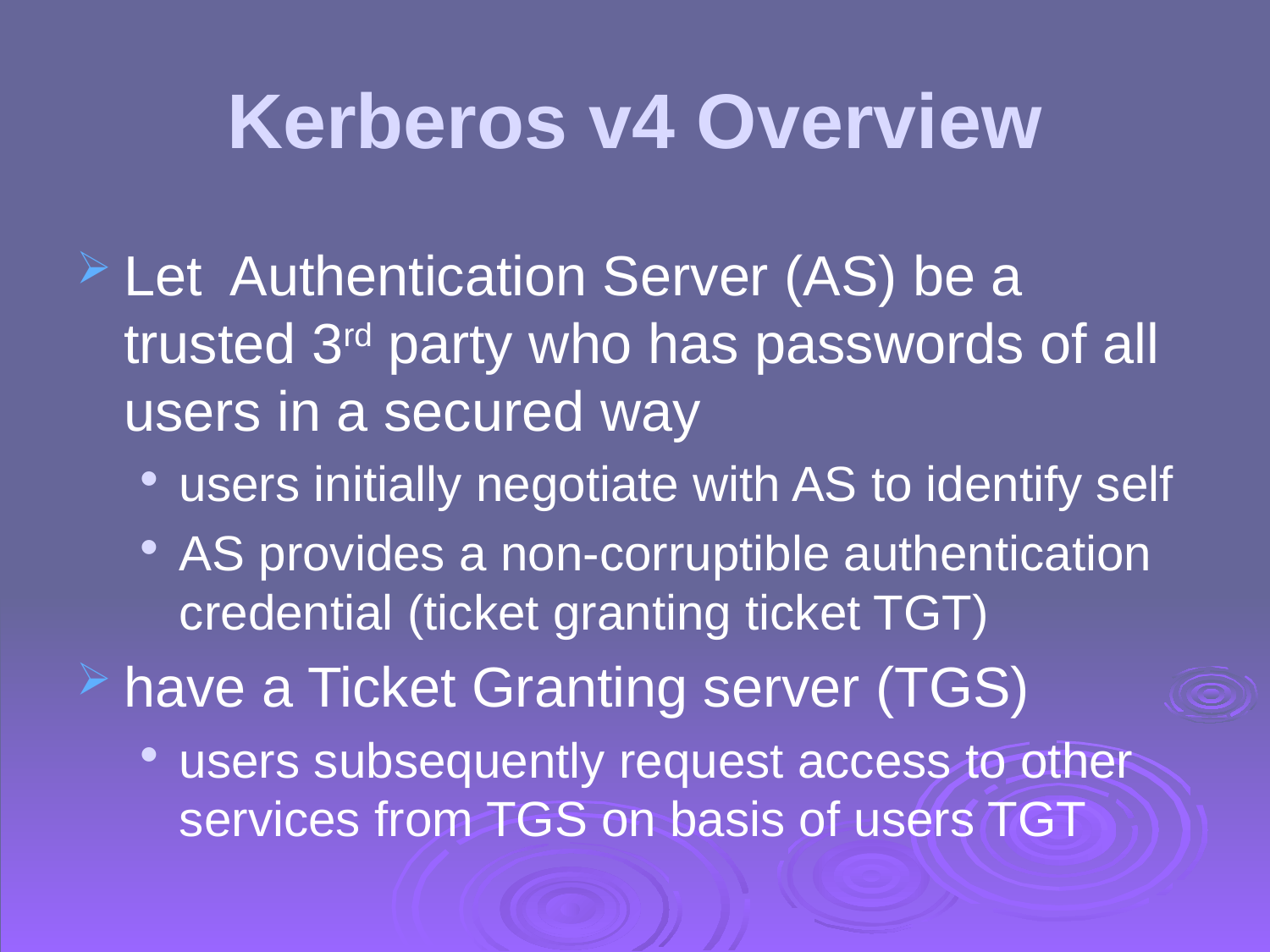

# Kerberos v4 Overview
Let  Authentication Server (AS) be a trusted 3rd party who has passwords of all users in a secured way
users initially negotiate with AS to identify self
AS provides a non-corruptible authentication credential (ticket granting ticket TGT)
have a Ticket Granting server (TGS)
users subsequently request access to other services from TGS on basis of users TGT